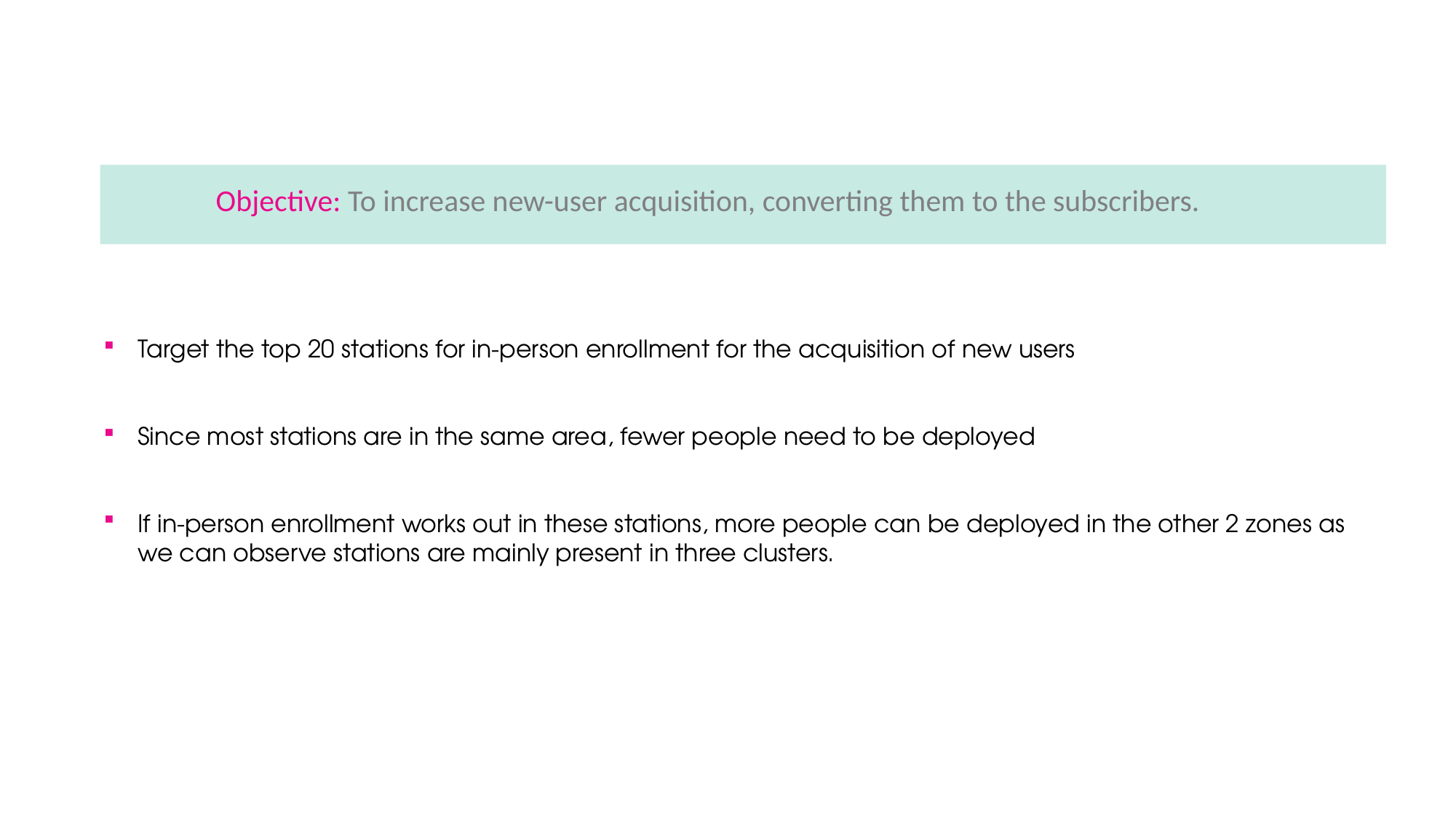

Objective: To increase new-user acquisition, converting them to the subscribers.
Target the top 20 stations for in-person enrollment for the acquisition of new users

Since most stations are in the same area, fewer people need to be deployed

If in-person enrollment works out in these stations, more people can be deployed in the other 2 zones as we can observe stations are mainly present in three clusters.